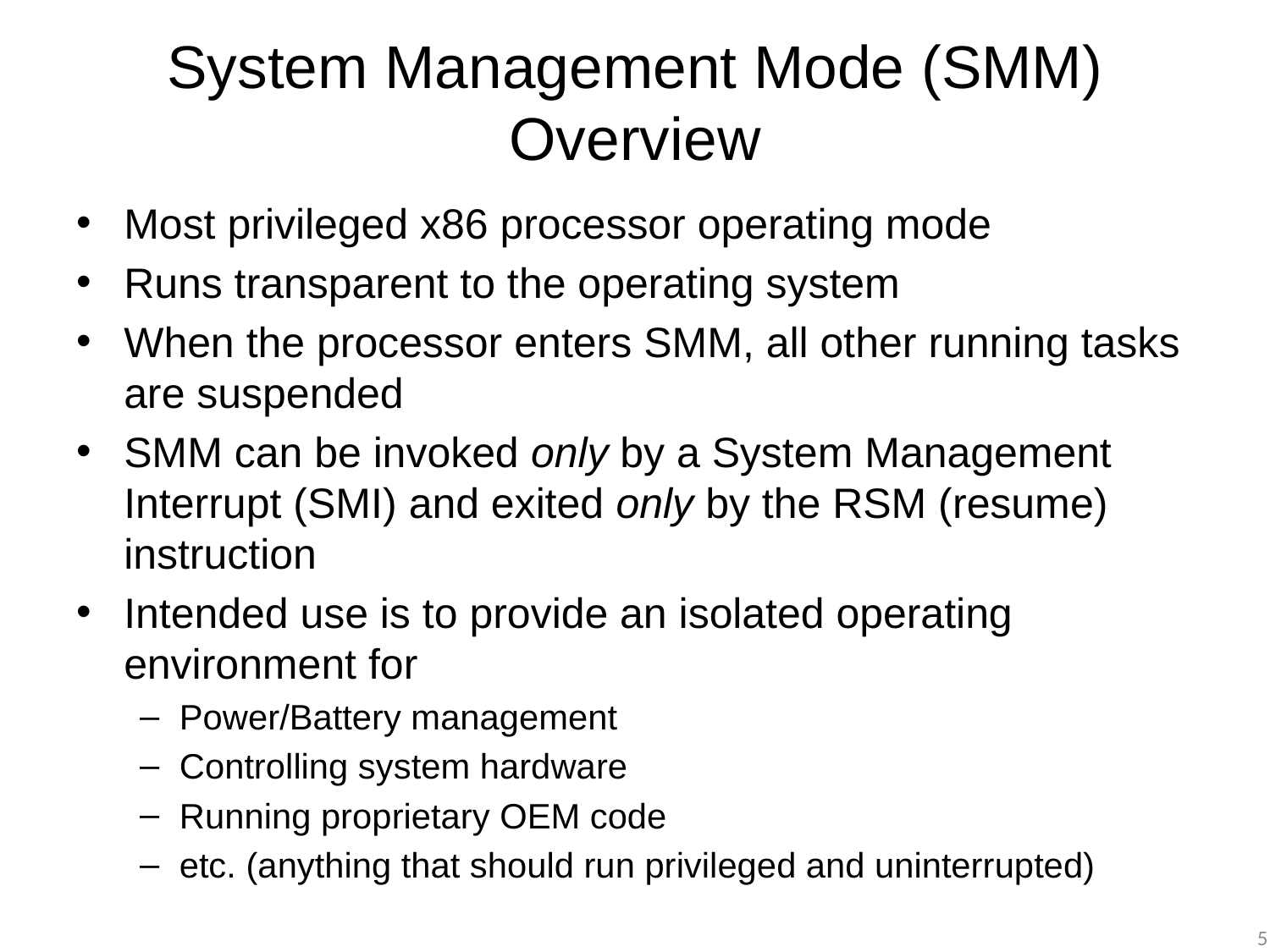

# System Management Mode (SMM) Overview
Most privileged x86 processor operating mode
Runs transparent to the operating system
When the processor enters SMM, all other running tasks are suspended
SMM can be invoked only by a System Management Interrupt (SMI) and exited only by the RSM (resume) instruction
Intended use is to provide an isolated operating environment for
Power/Battery management
Controlling system hardware
Running proprietary OEM code
etc. (anything that should run privileged and uninterrupted)
5